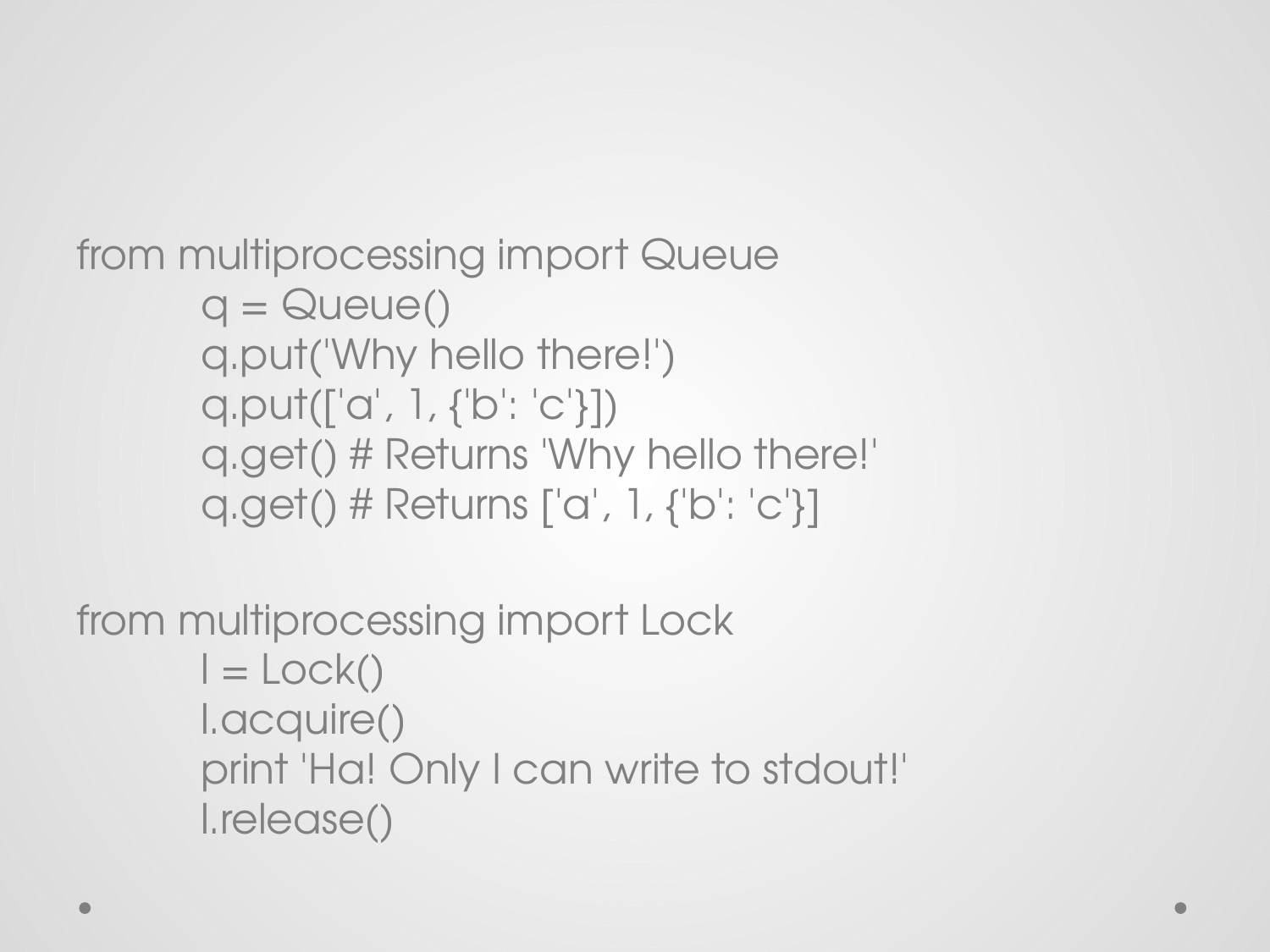

#
from multiprocessing import Queue
	q = Queue()
	q.put('Why hello there!')
	q.put(['a', 1, {'b': 'c'}])
	q.get() # Returns 'Why hello there!'
	q.get() # Returns ['a', 1, {'b': 'c'}]

from multiprocessing import Lock
	l = Lock()
	l.acquire()
	print 'Ha! Only I can write to stdout!'
	l.release()